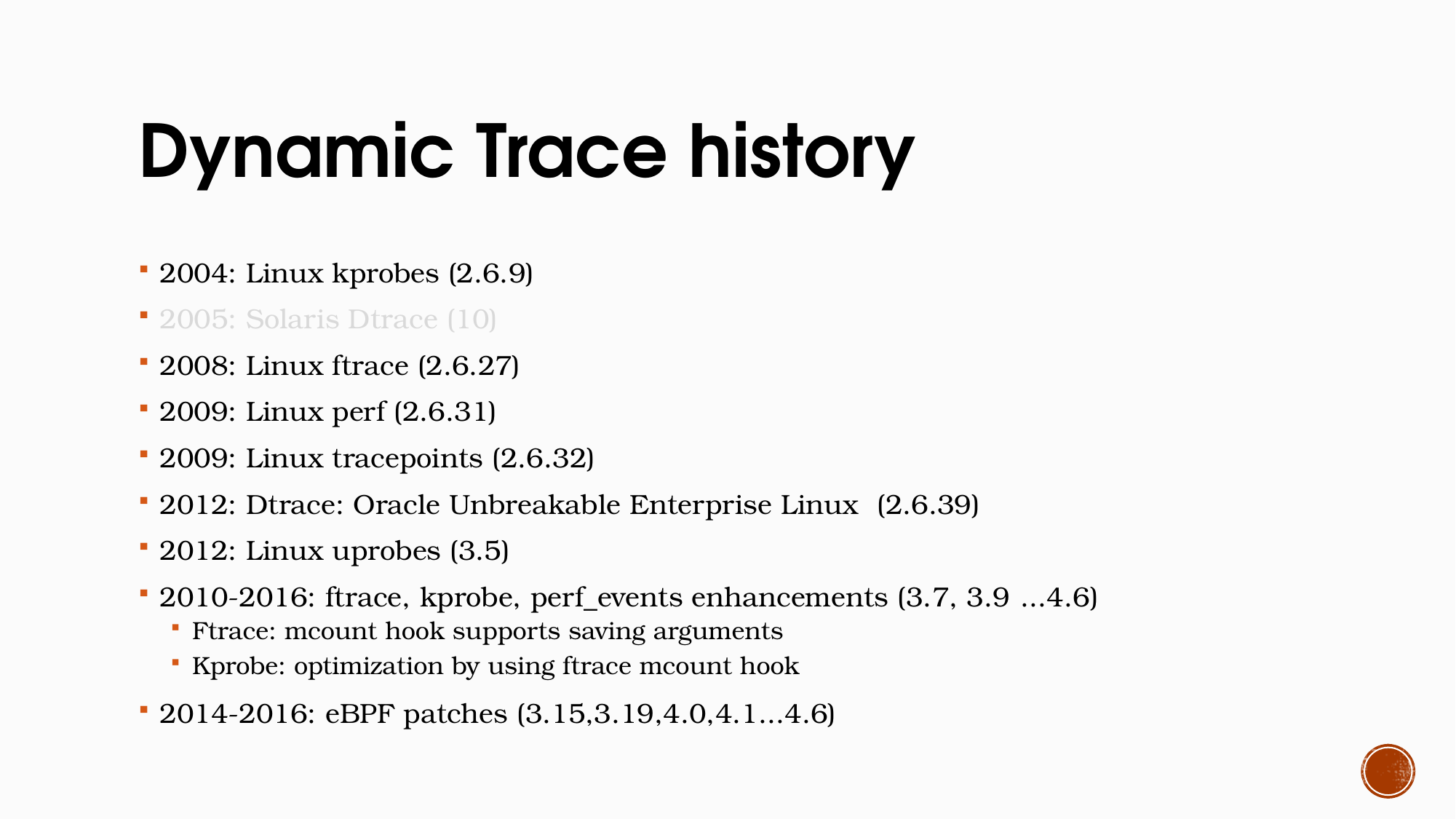

# Dynamic Trace history
2004: Linux kprobes (2.6.9)
2005: Solaris Dtrace (10)
2008: Linux ftrace (2.6.27)
2009: Linux perf (2.6.31)
2009: Linux tracepoints (2.6.32)
2012: Dtrace: Oracle Unbreakable Enterprise Linux  (2.6.39)
2012: Linux uprobes (3.5)
2010-2016: ftrace, kprobe, perf_events enhancements (3.7, 3.9 ...4.6)
Ftrace: mcount hook supports saving arguments
Kprobe: optimization by using ftrace mcount hook
2014-2016: eBPF patches (3.15,3.19,4.0,4.1...4.6)